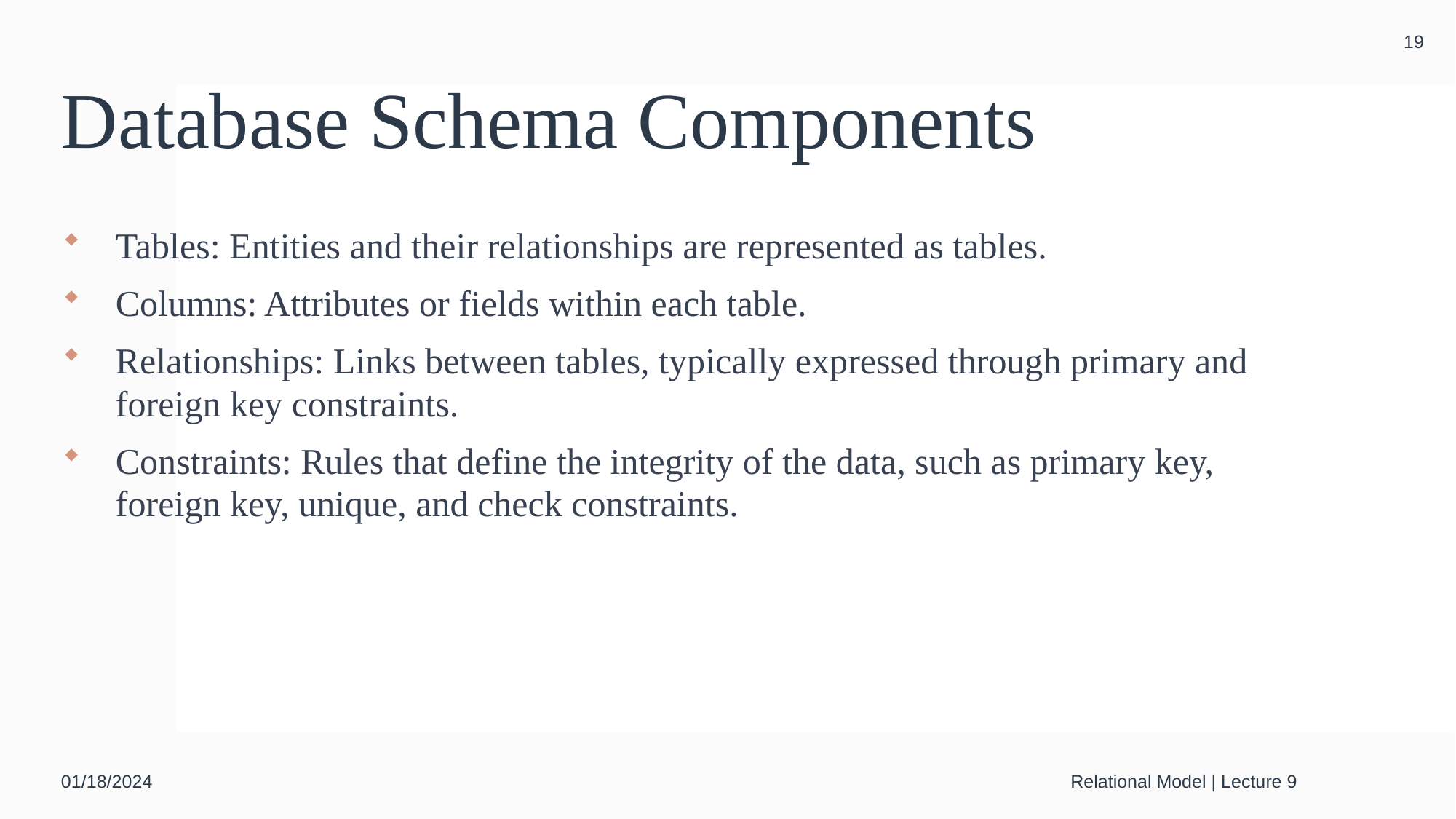

19
# Database Schema Components
Tables: Entities and their relationships are represented as tables.
Columns: Attributes or fields within each table.
Relationships: Links between tables, typically expressed through primary and foreign key constraints.
Constraints: Rules that define the integrity of the data, such as primary key, foreign key, unique, and check constraints.
01/18/2024
Relational Model | Lecture 9